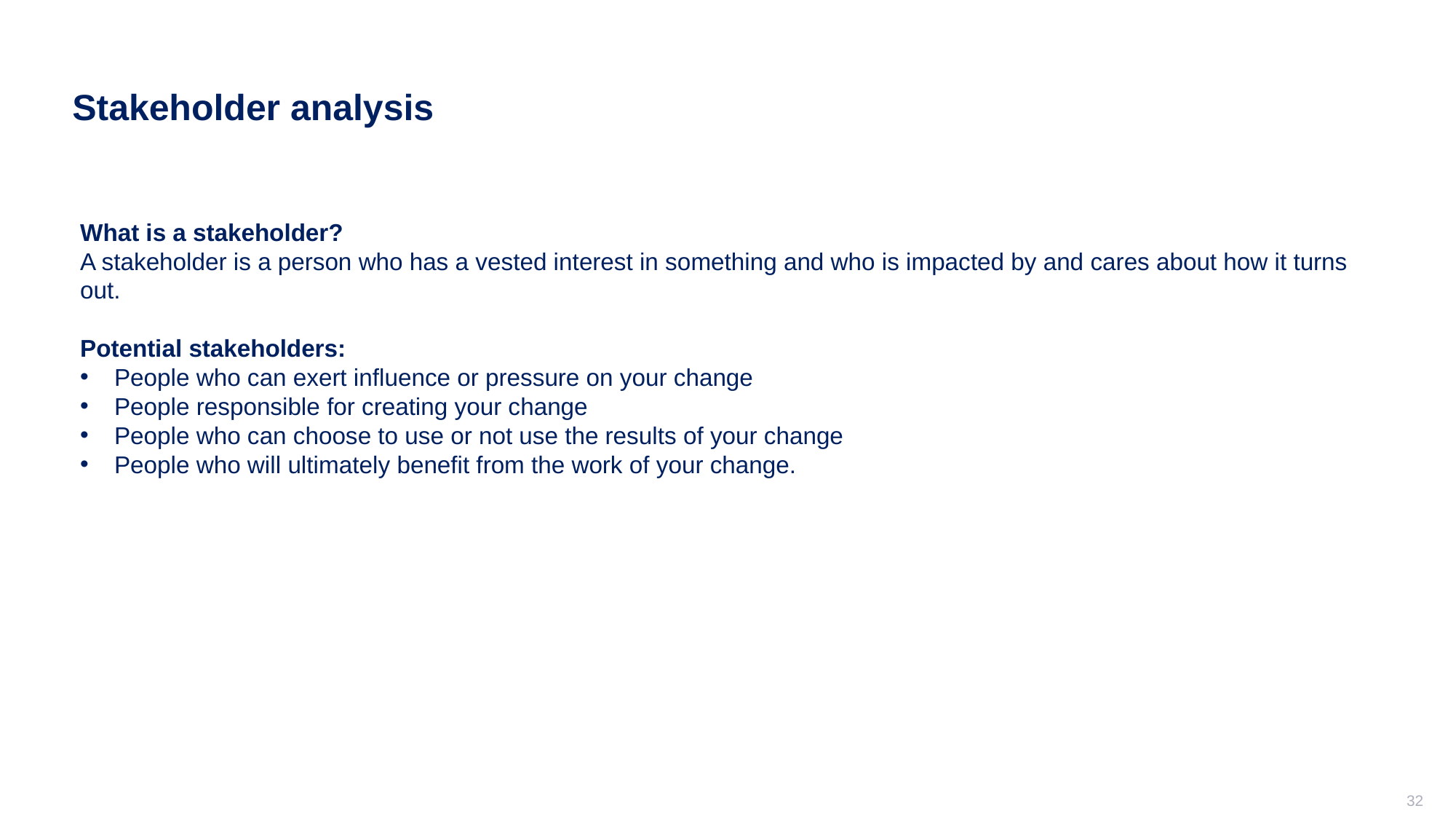

# Stakeholder analysis
What is a stakeholder?
A stakeholder is a person who has a vested interest in something and who is impacted by and cares about how it turns out.

Potential stakeholders:
People who can exert influence or pressure on your change
People responsible for creating your change
People who can choose to use or not use the results of your change
People who will ultimately benefit from the work of your change.
32